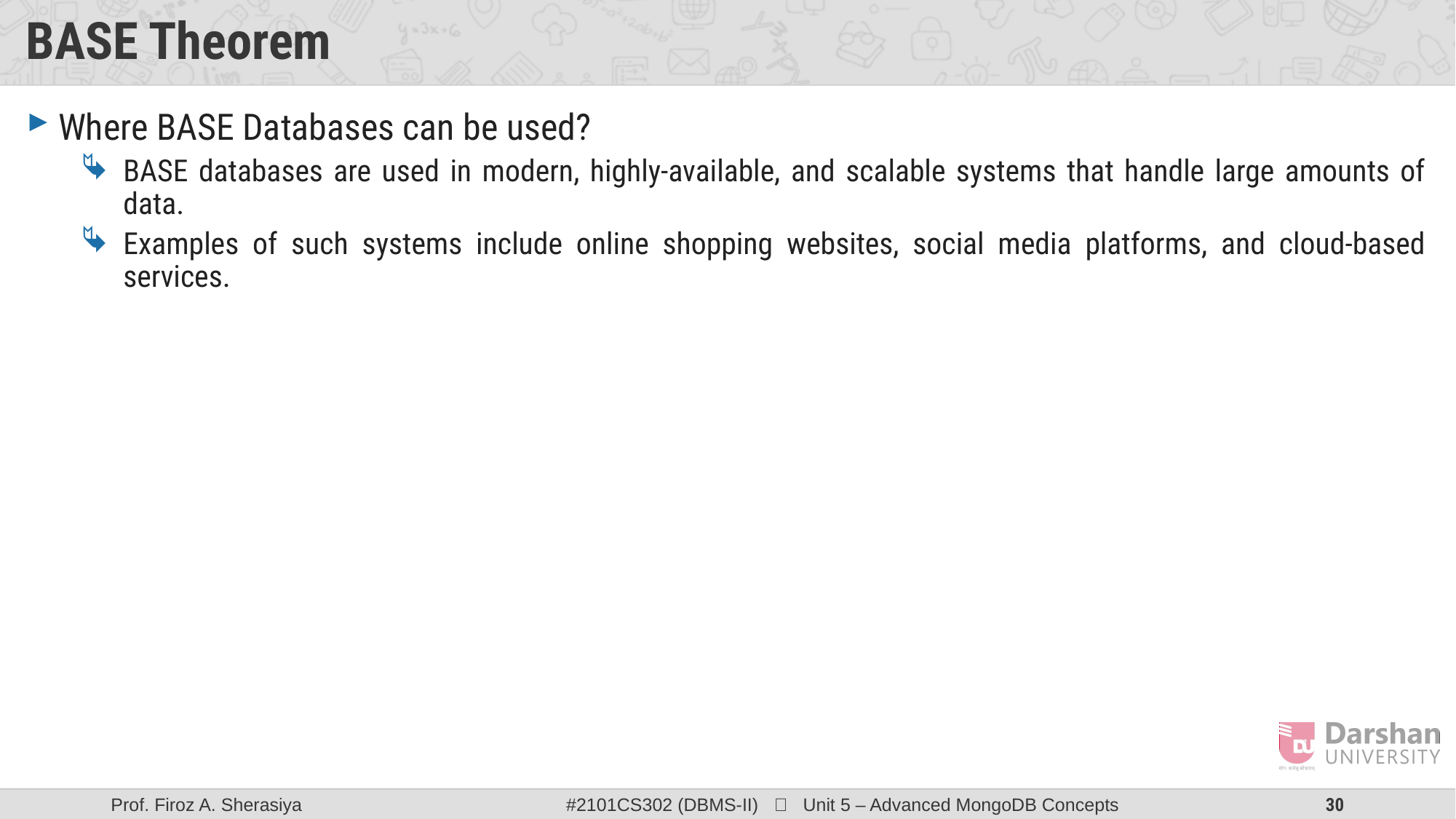

# BASE Theorem
Where BASE Databases can be used?
BASE databases are used in modern, highly-available, and scalable systems that handle large amounts of data.
Examples of such systems include online shopping websites, social media platforms, and cloud-based services.